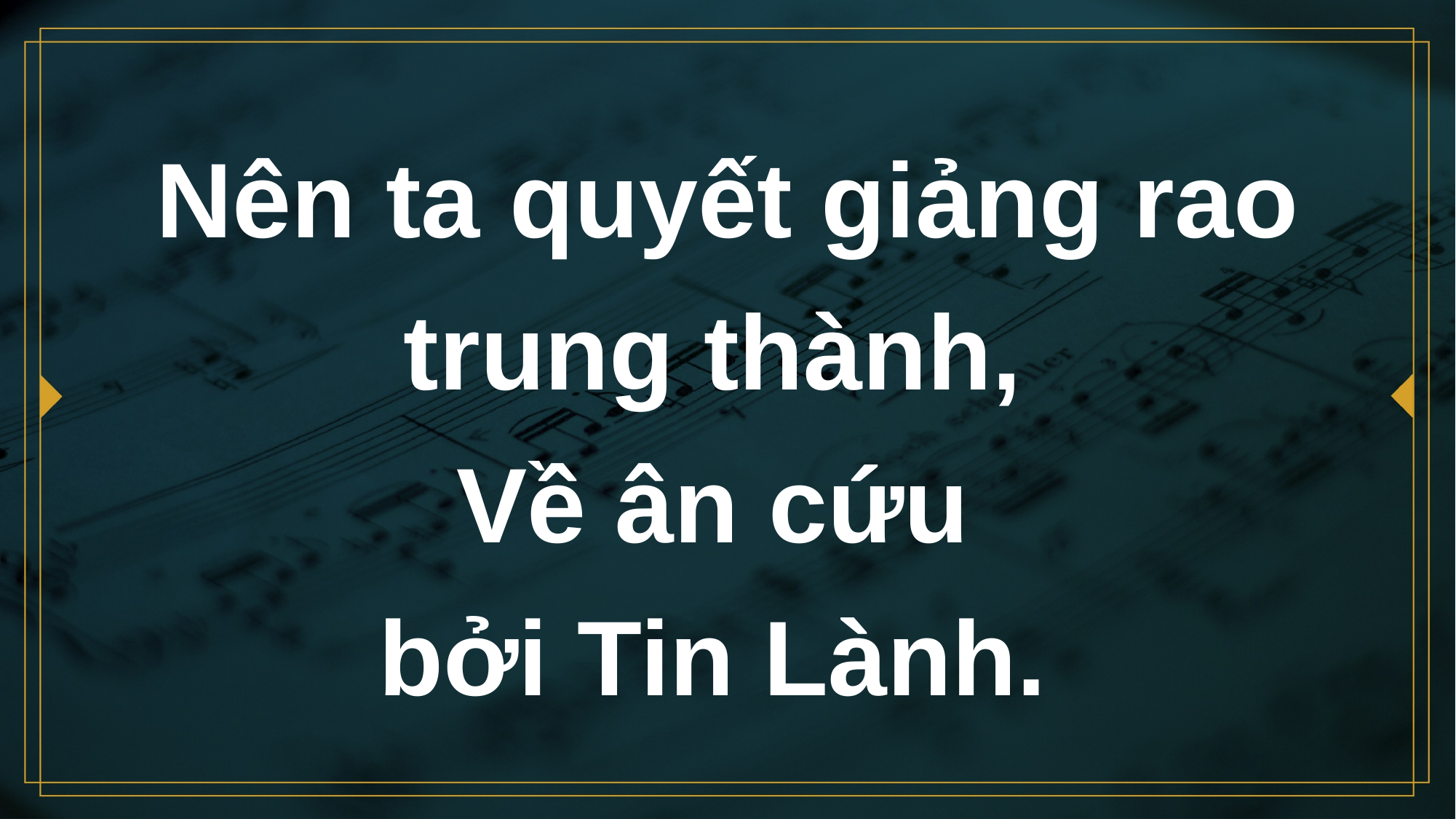

# Nên ta quyết giảng rao trung thành, Về ân cứu bởi Tin Lành.